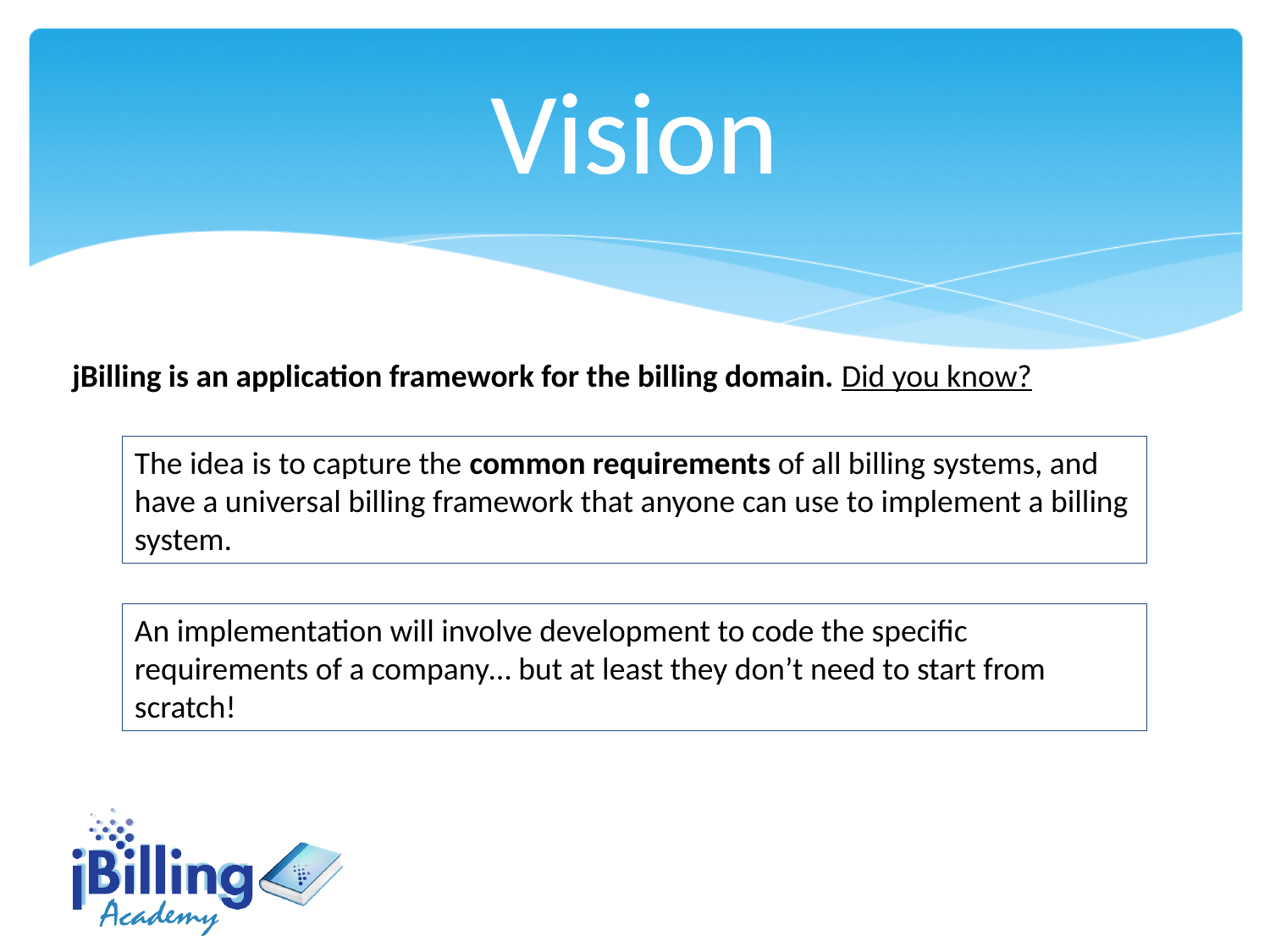

Vision
jBilling is an application framework for the billing domain. Did you know?
The idea is to capture the common requirements of all billing systems, and have a universal billing framework that anyone can use to implement a billing system.
An implementation will involve development to code the specific requirements of a company… but at least they don’t need to start from scratch!